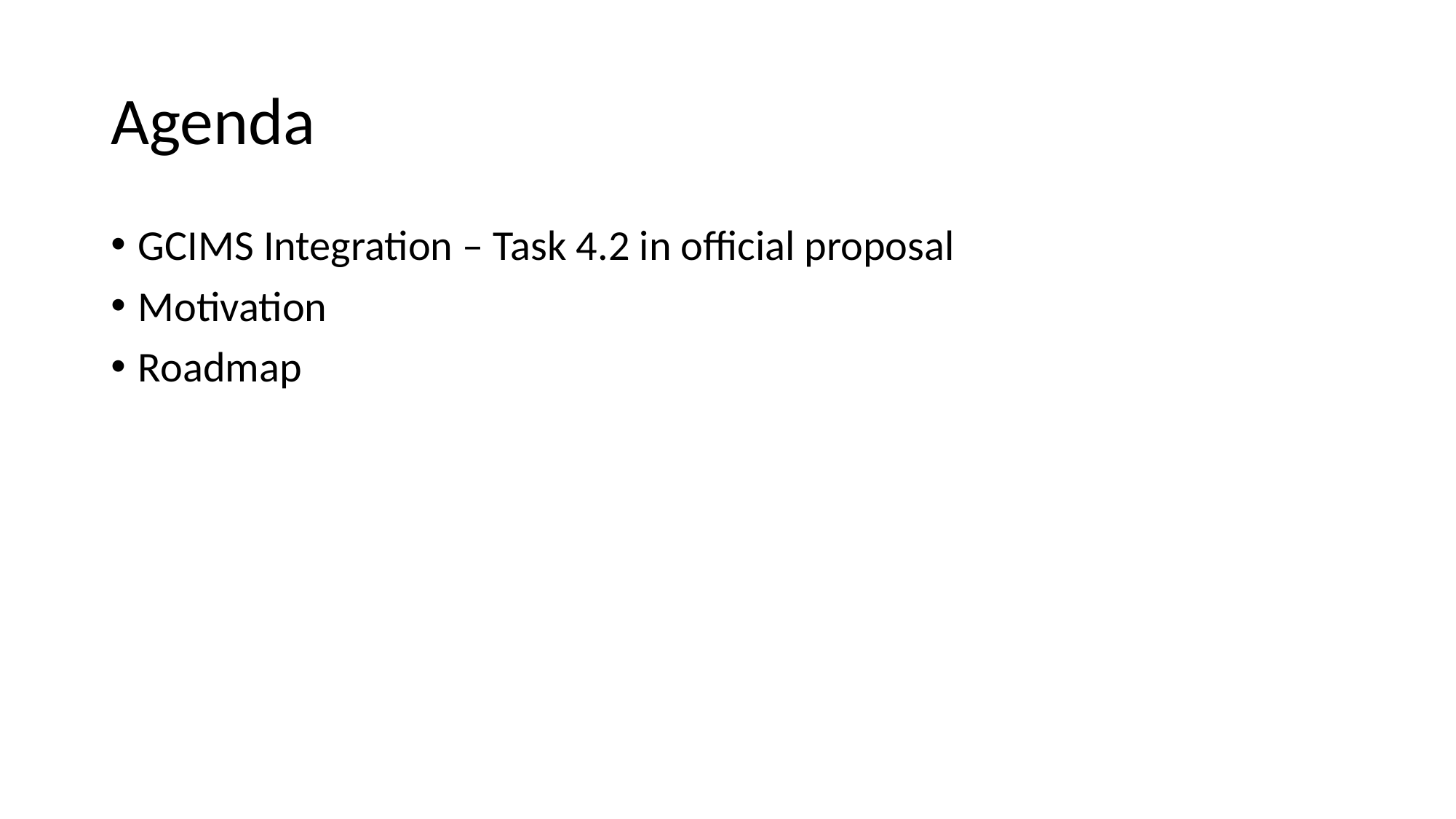

# Agenda
GCIMS Integration – Task 4.2 in official proposal
Motivation
Roadmap